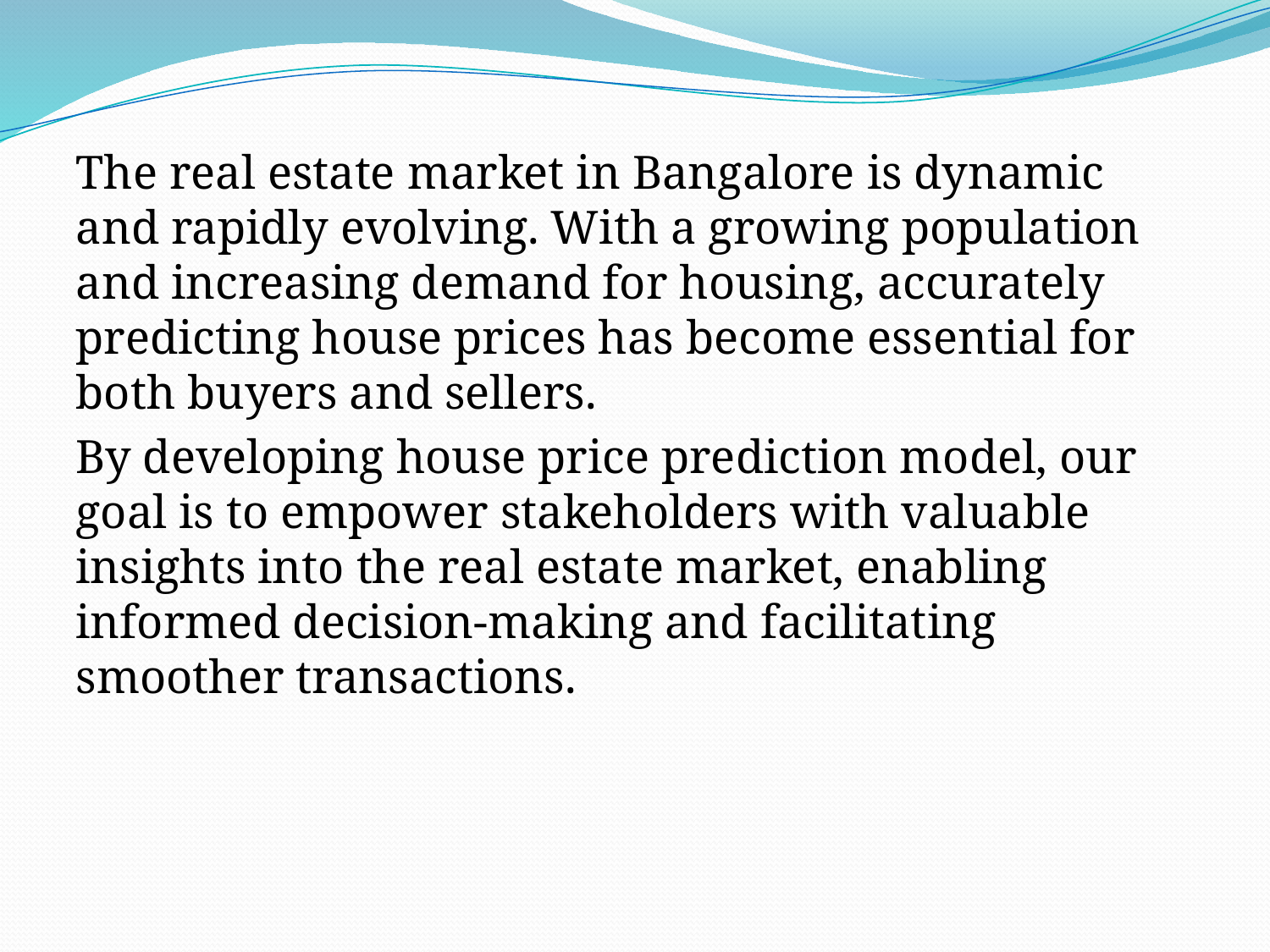

The real estate market in Bangalore is dynamic and rapidly evolving. With a growing population and increasing demand for housing, accurately predicting house prices has become essential for both buyers and sellers.
By developing house price prediction model, our goal is to empower stakeholders with valuable insights into the real estate market, enabling informed decision-making and facilitating smoother transactions.